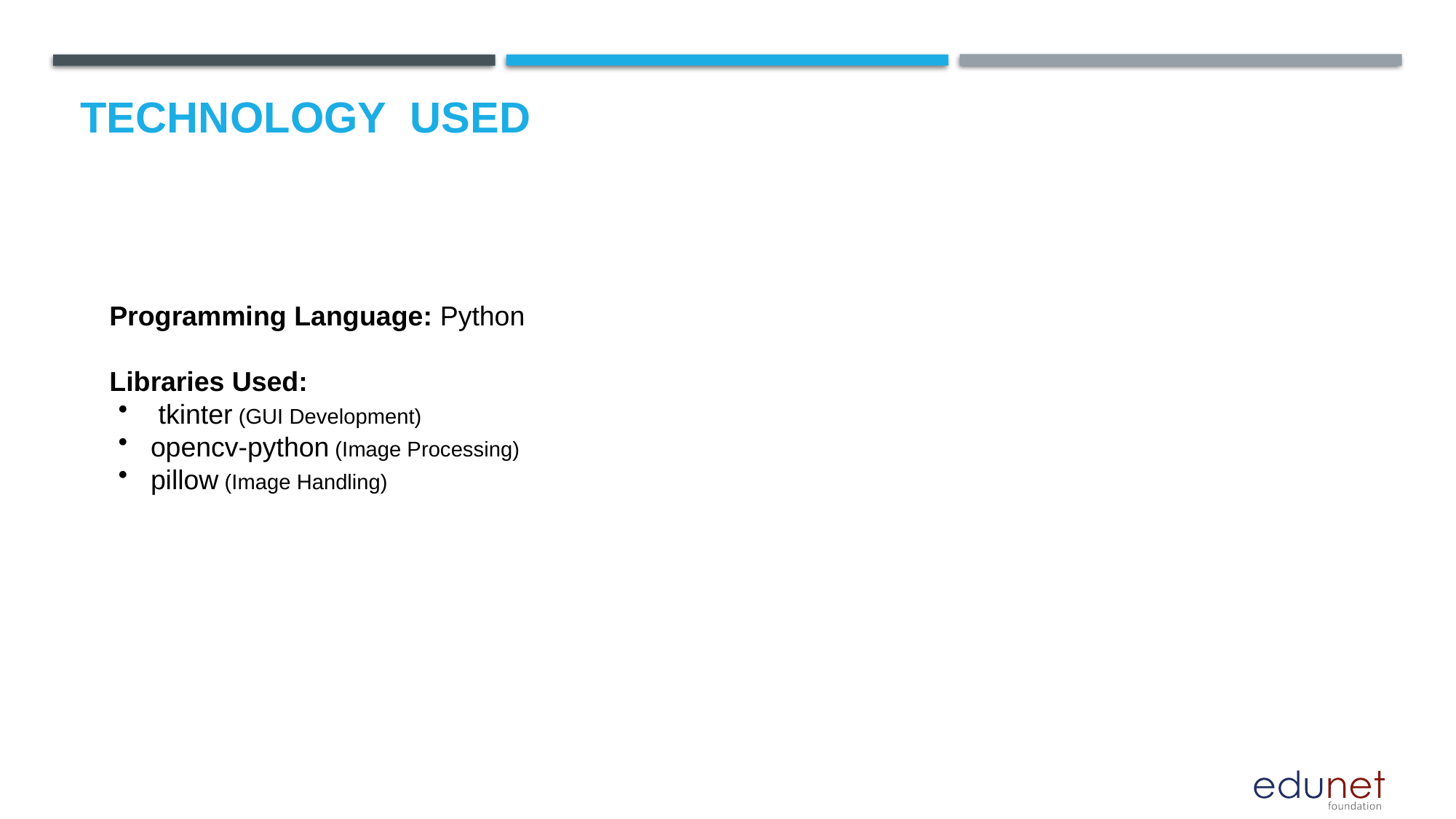

# Technology  used
      Programming Language: Python

      Libraries Used:
    tkinter (GUI Development)
   opencv-python (Image Processing)
   pillow (Image Handling)